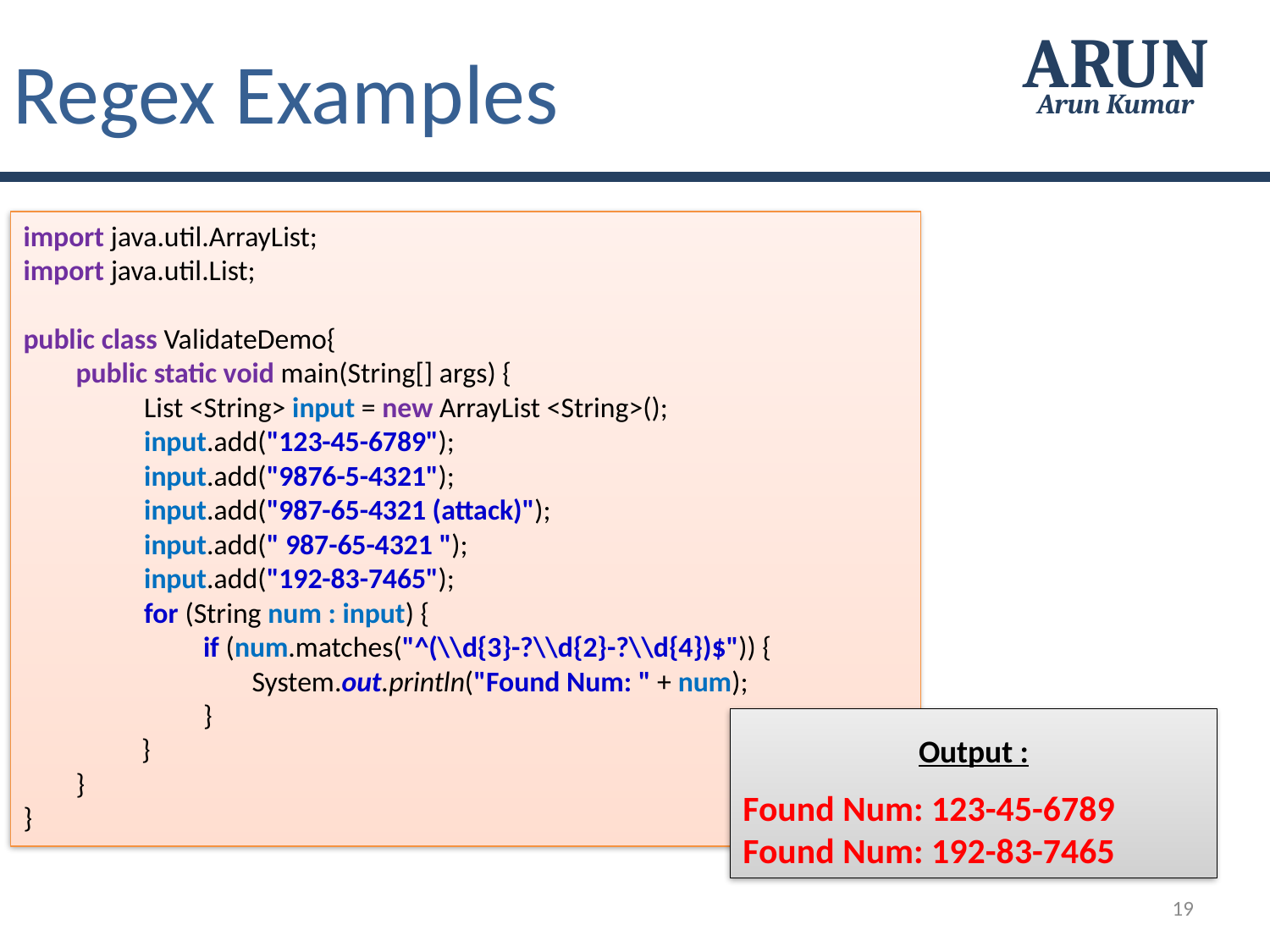

Regex Examples

ARUN
Arun Kumar

import java.util.ArrayList;
import java.util.List;

public class ValidateDemo{
        public static void main(String[] args) {
	 List <String> input = new ArrayList <String>();
	 input.add("123-45-6789");
	 input.add("9876-5-4321");
	 input.add("987-65-4321 (attack)");
	 input.add(" 987-65-4321 ");
	 input.add("192-83-7465");
	 for (String num : input) {
	          if (num.matches("^(\\d{3}-?\\d{2}-?\\d{4})$")) {
              		System.out.println("Found Num: " + num);
	          }
                  }
        }
}

Output :

Found Num: 123-45-6789
Found Num: 192-83-7465
19